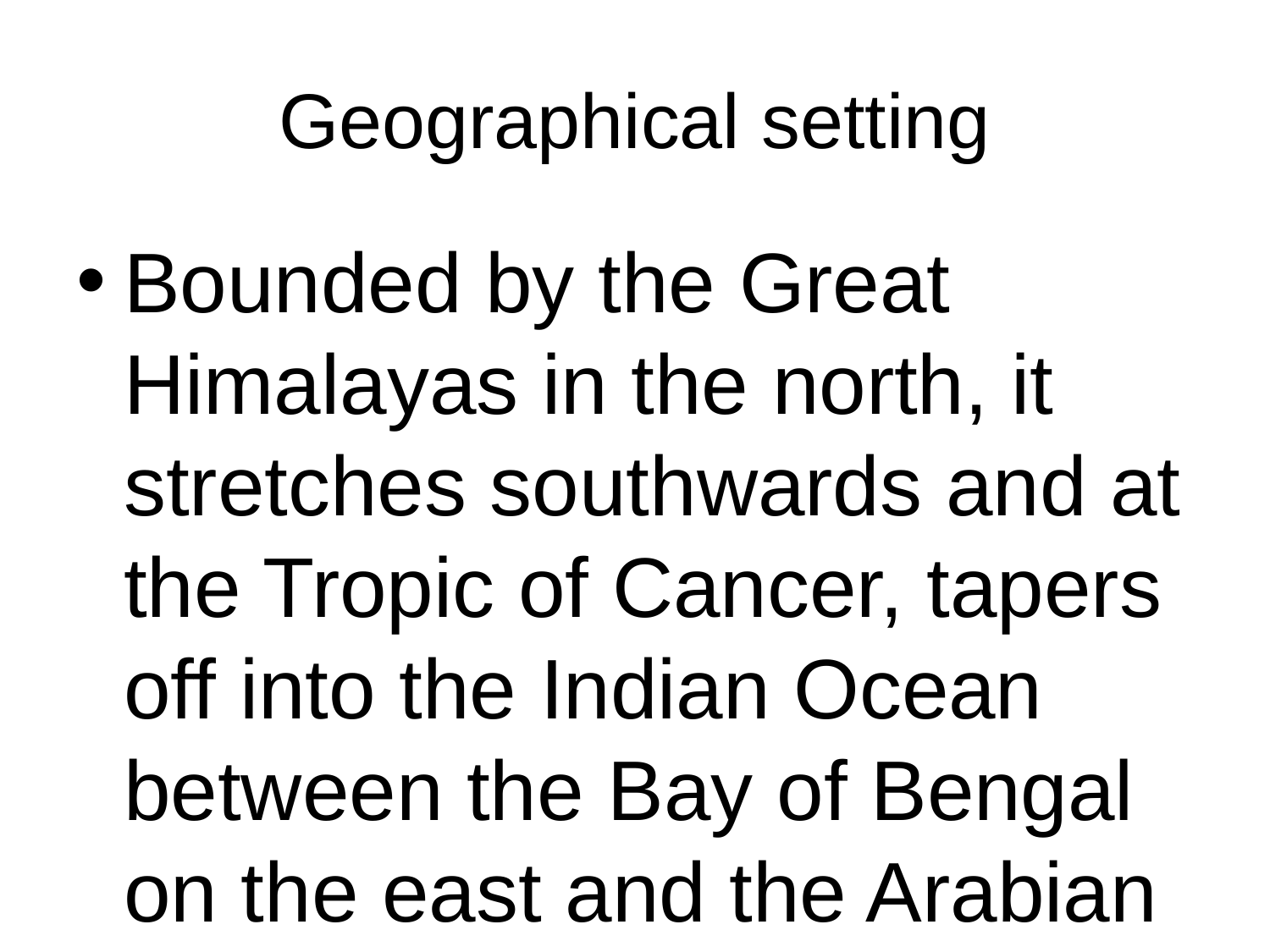

# Geographical setting
Bounded by the Great Himalayas in the north, it stretches southwards and at the Tropic of Cancer, tapers off into the Indian Ocean between the Bay of Bengal on the east and the Arabian Sea on the west.